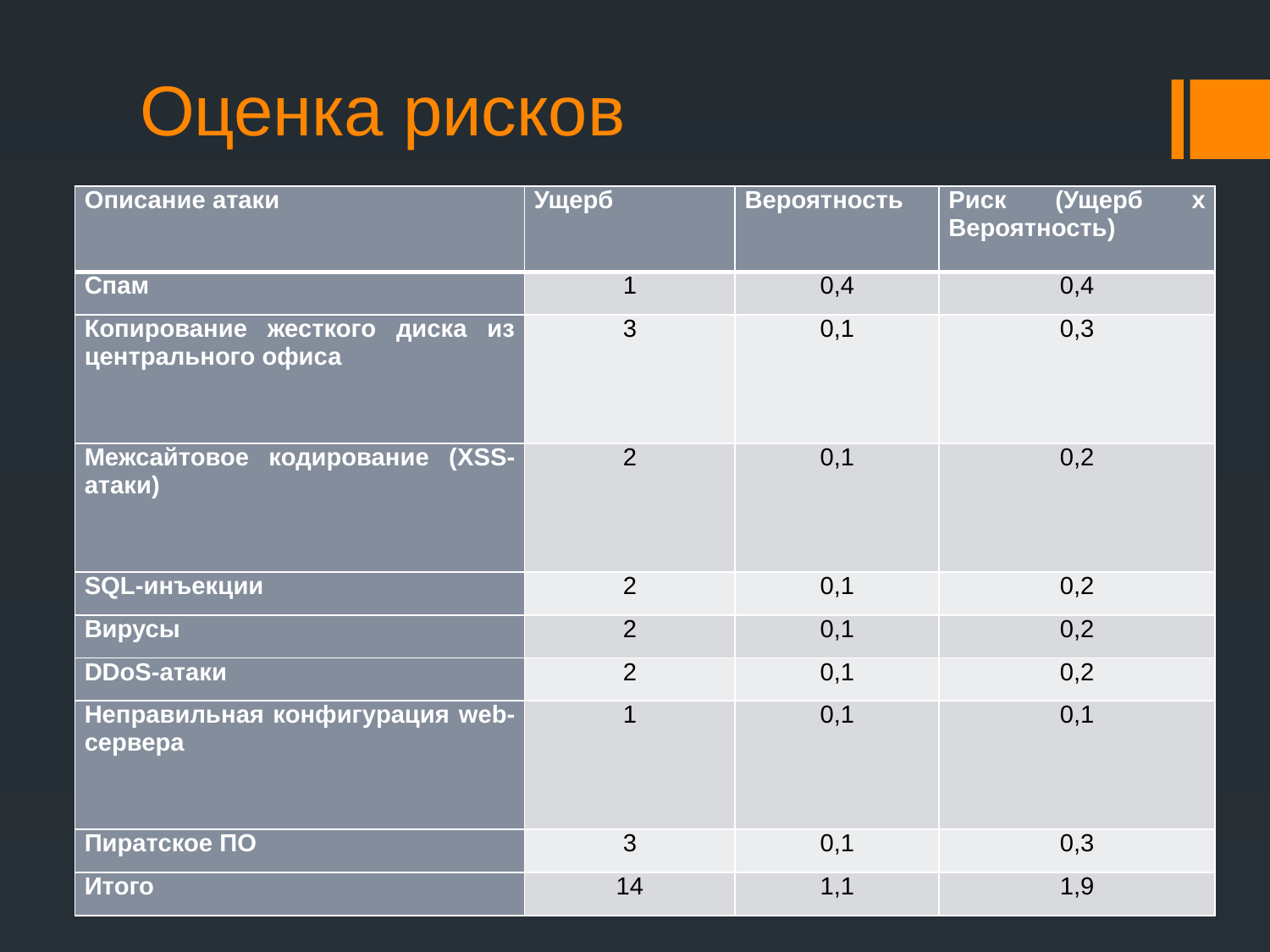

# Оценка рисков
| Описание атаки | Ущерб | Вероятность | Риск (Ущерб x Вероятность) |
| --- | --- | --- | --- |
| Спам | 1 | 0,4 | 0,4 |
| Копирование жесткого диска из центрального офиса | 3 | 0,1 | 0,3 |
| Межсайтовое кодирование (XSS-атаки) | 2 | 0,1 | 0,2 |
| SQL-инъекции | 2 | 0,1 | 0,2 |
| Вирусы | 2 | 0,1 | 0,2 |
| DDoS-атаки | 2 | 0,1 | 0,2 |
| Неправильная конфигурация web-сервера | 1 | 0,1 | 0,1 |
| Пиратское ПО | 3 | 0,1 | 0,3 |
| Итого | 14 | 1,1 | 1,9 |